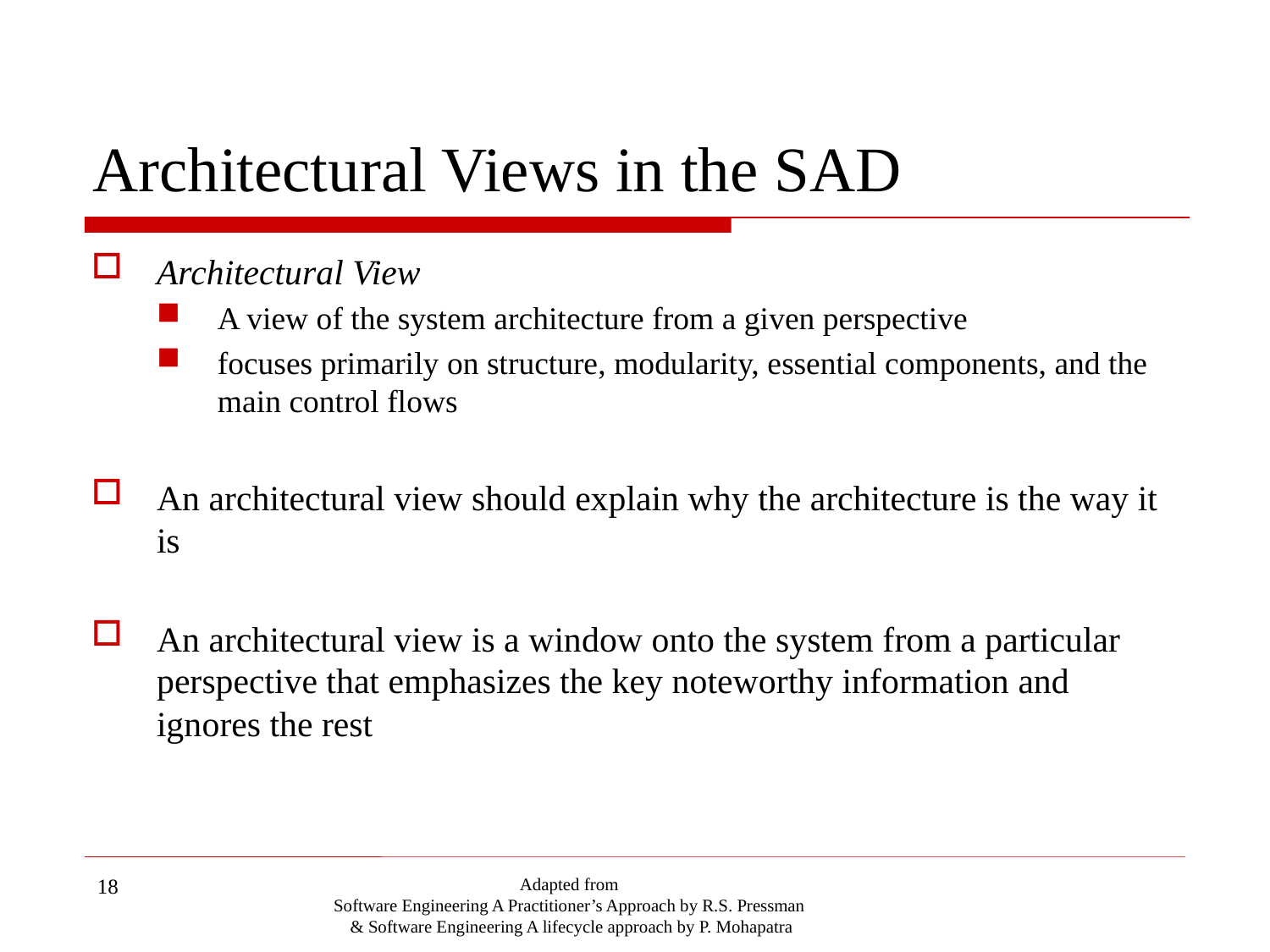

# Architectural Views in the SAD
Architectural View
A view of the system architecture from a given perspective
focuses primarily on structure, modularity, essential components, and the main control flows

An architectural view should explain why the architecture is the way it is

An architectural view is a window onto the system from a particular perspective that emphasizes the key noteworthy information and ignores the rest
18
Adapted from
Software Engineering A Practitioner’s Approach by R.S. Pressman
& Software Engineering A lifecycle approach by P. Mohapatra